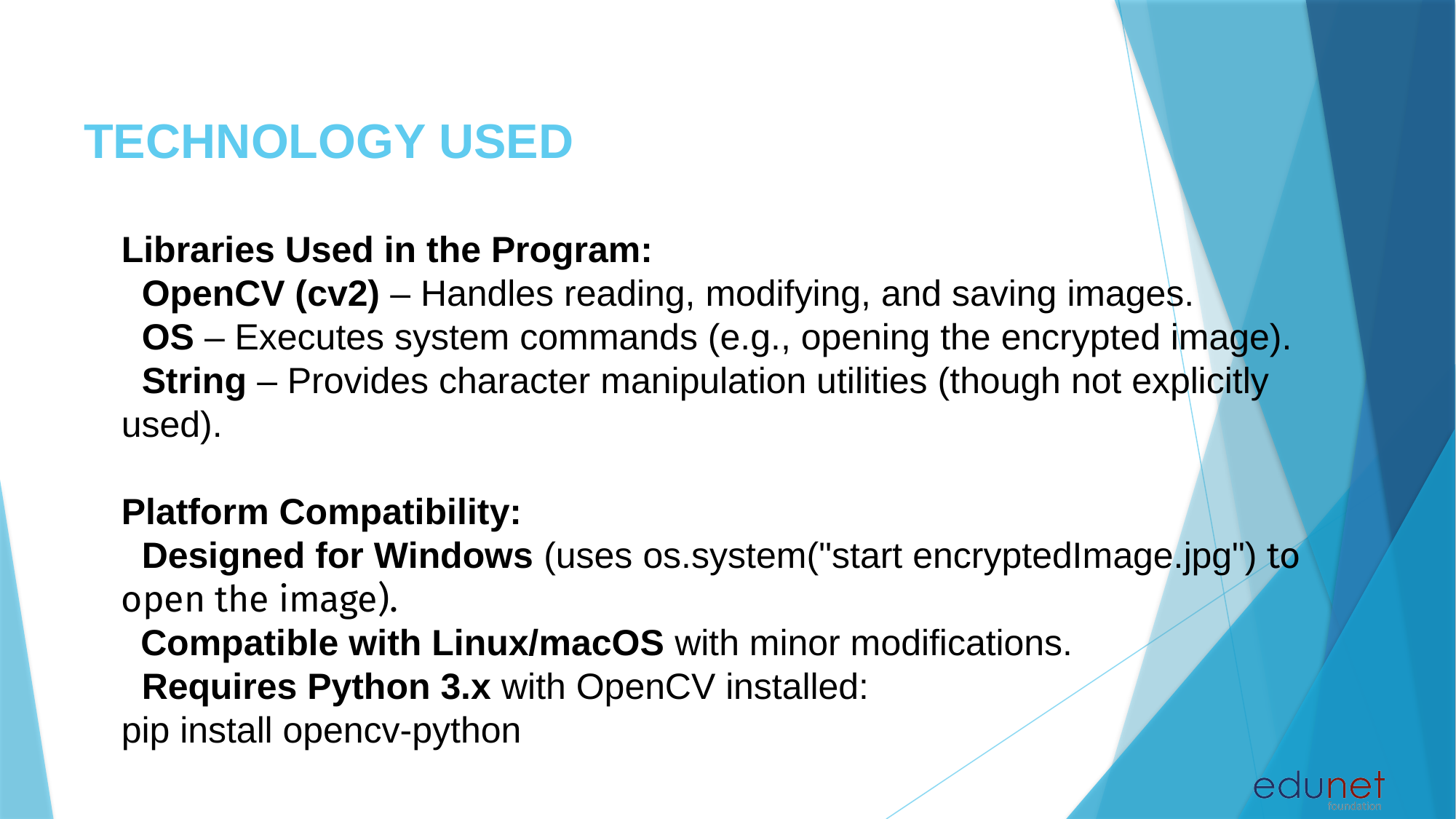

TECHNOLOGY USED
Libraries Used in the Program:
  OpenCV (cv2) – Handles reading, modifying, and saving images.
  OS – Executes system commands (e.g., opening the encrypted image).
  String – Provides character manipulation utilities (though not explicitly used).

Platform Compatibility:
  Designed for Windows (uses os.system("start encryptedImage.jpg") to open the image).
  Compatible with Linux/macOS with minor modifications.
  Requires Python 3.x with OpenCV installed:
pip install opencv-python